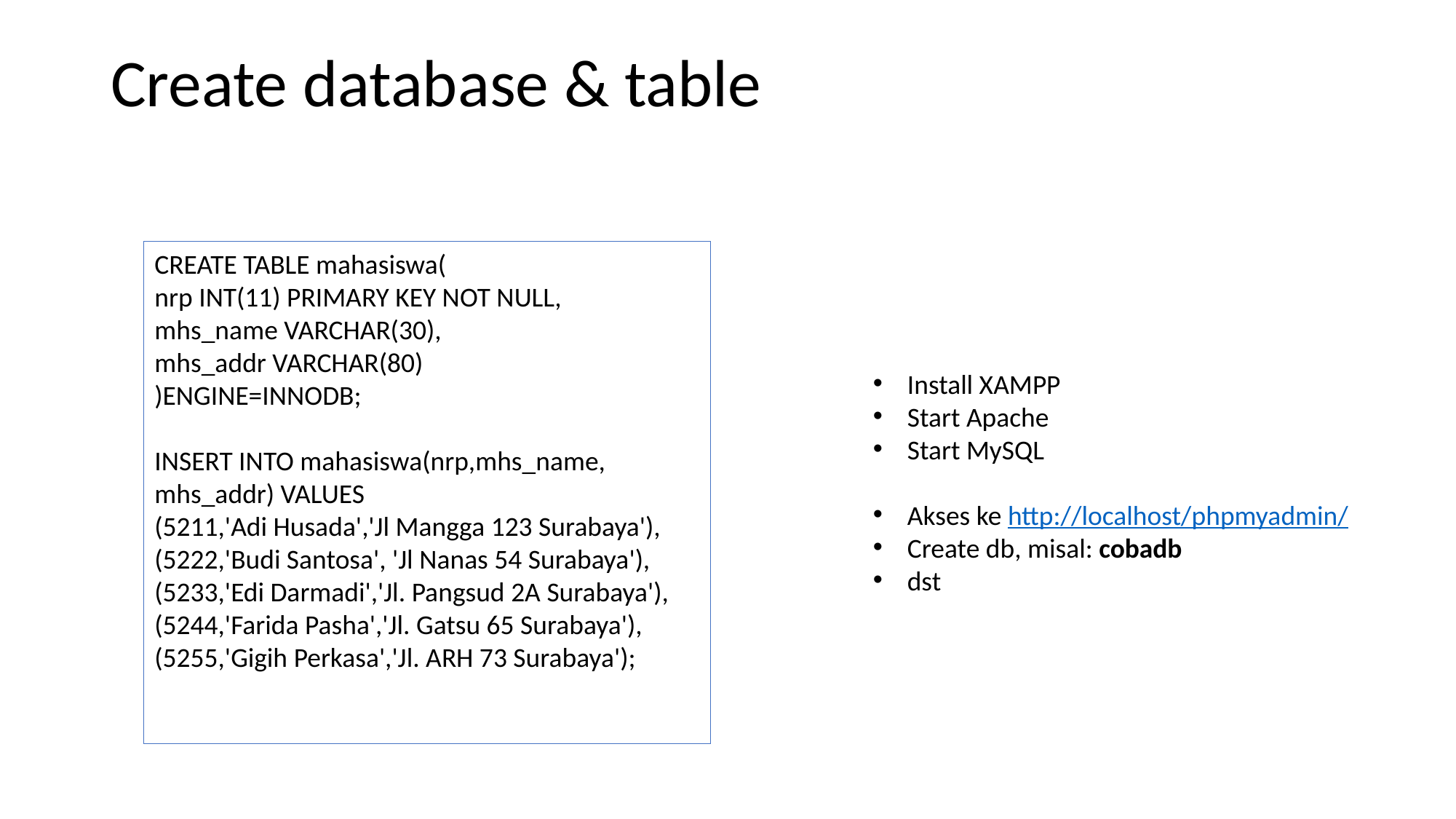

Create database & table
CREATE TABLE mahasiswa(
nrp INT(11) PRIMARY KEY NOT NULL,
mhs_name VARCHAR(30),
mhs_addr VARCHAR(80)
)ENGINE=INNODB;

INSERT INTO mahasiswa(nrp,mhs_name, mhs_addr) VALUES
(5211,'Adi Husada','Jl Mangga 123 Surabaya'),
(5222,'Budi Santosa', 'Jl Nanas 54 Surabaya'),
(5233,'Edi Darmadi','Jl. Pangsud 2A Surabaya'),
(5244,'Farida Pasha','Jl. Gatsu 65 Surabaya'),
(5255,'Gigih Perkasa','Jl. ARH 73 Surabaya');

Install XAMPP
Start Apache
Start MySQL

Akses ke http://localhost/phpmyadmin/
Create db, misal: cobadb
dst